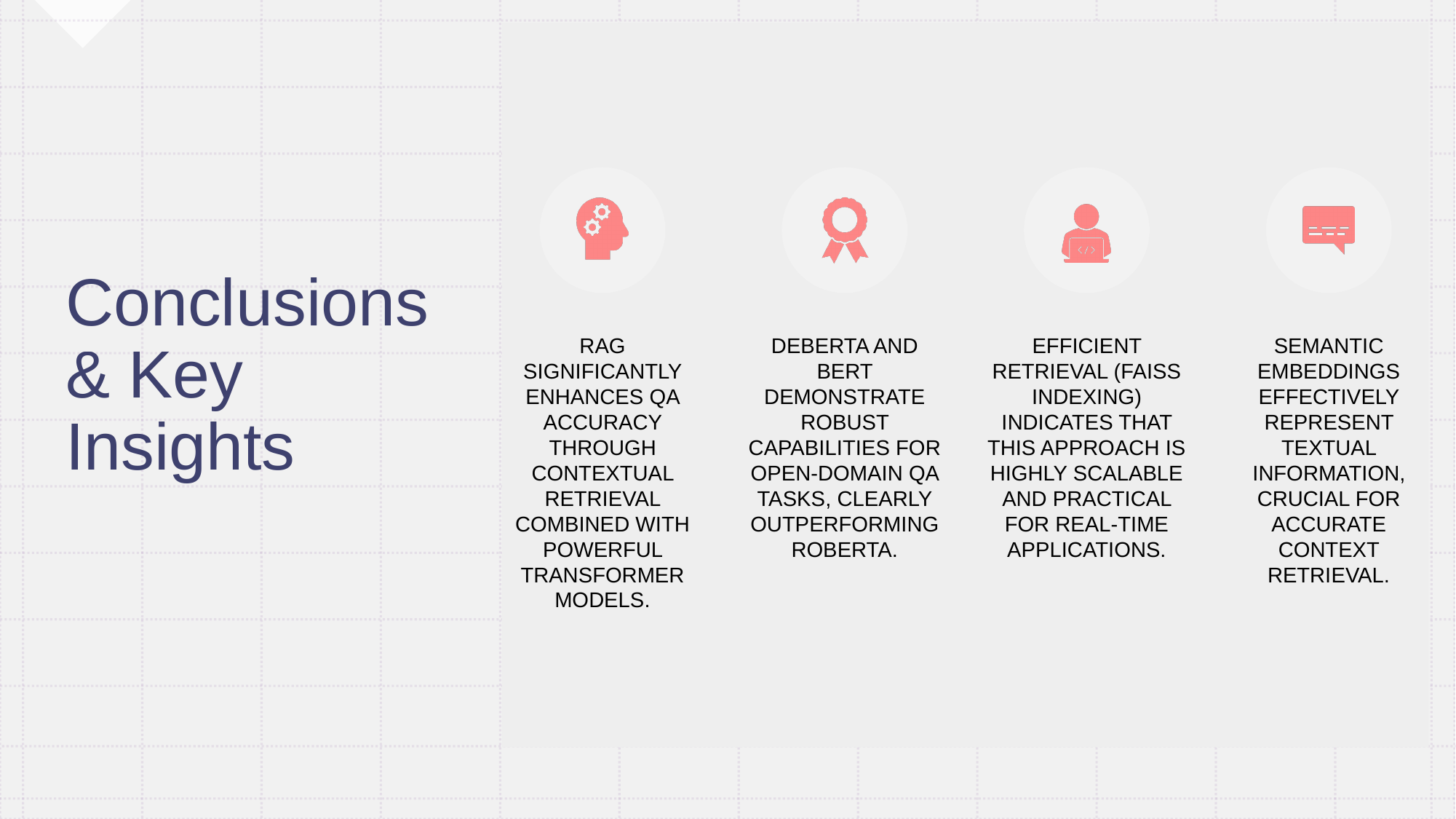

RAG significantly enhances QA accuracy through contextual retrieval combined with powerful transformer models.
DeBERTa and BERT demonstrate robust capabilities for open-domain QA tasks, clearly outperforming RoBERTa.
Efficient retrieval (FAISS indexing) indicates that this approach is highly scalable and practical for real-time applications.
Semantic embeddings effectively represent textual information, crucial for accurate context retrieval.

# Conclusions & Key Insights